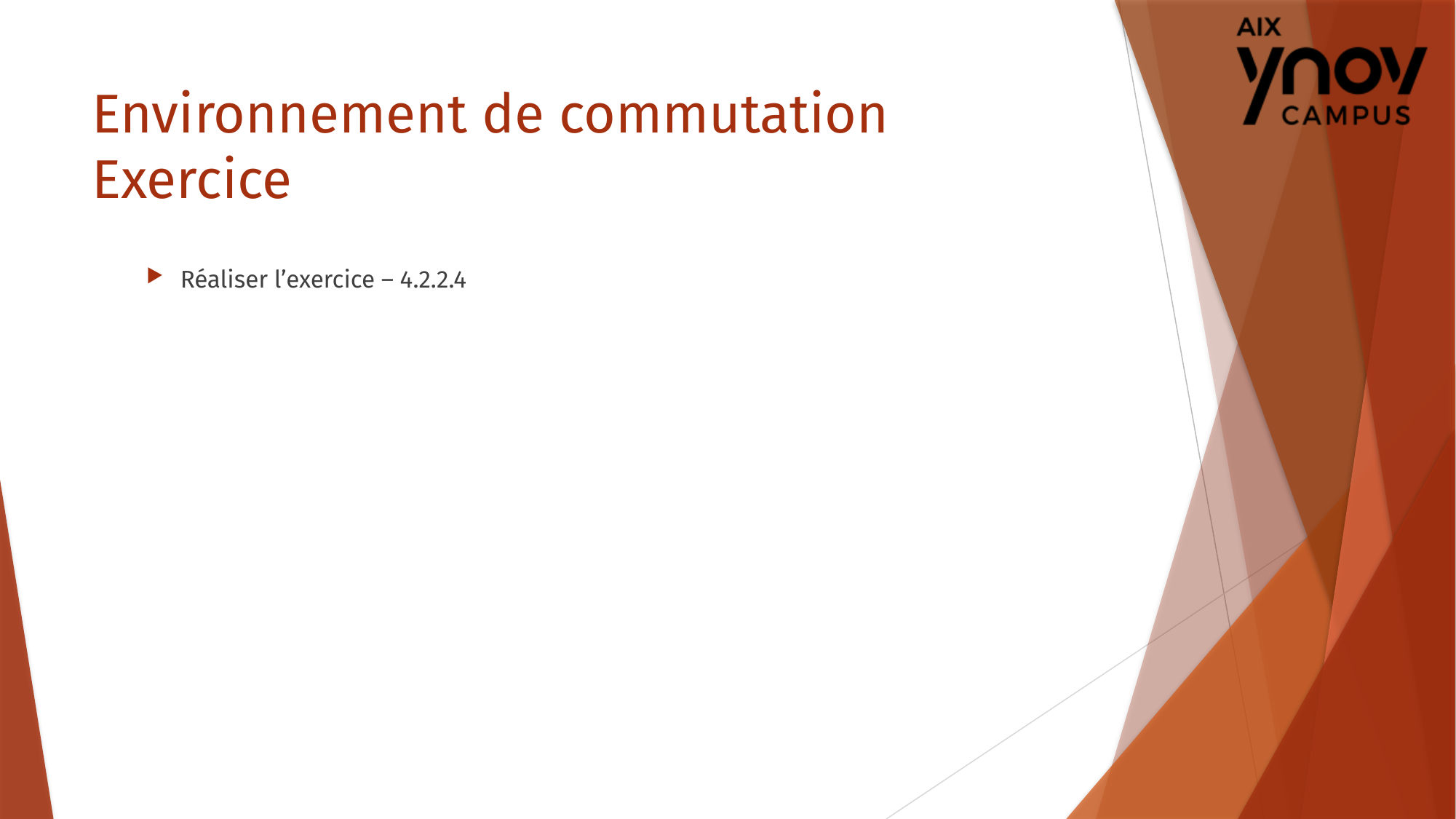

# Environnement de commutation Exercice
Réaliser l’exercice – 4.2.2.4